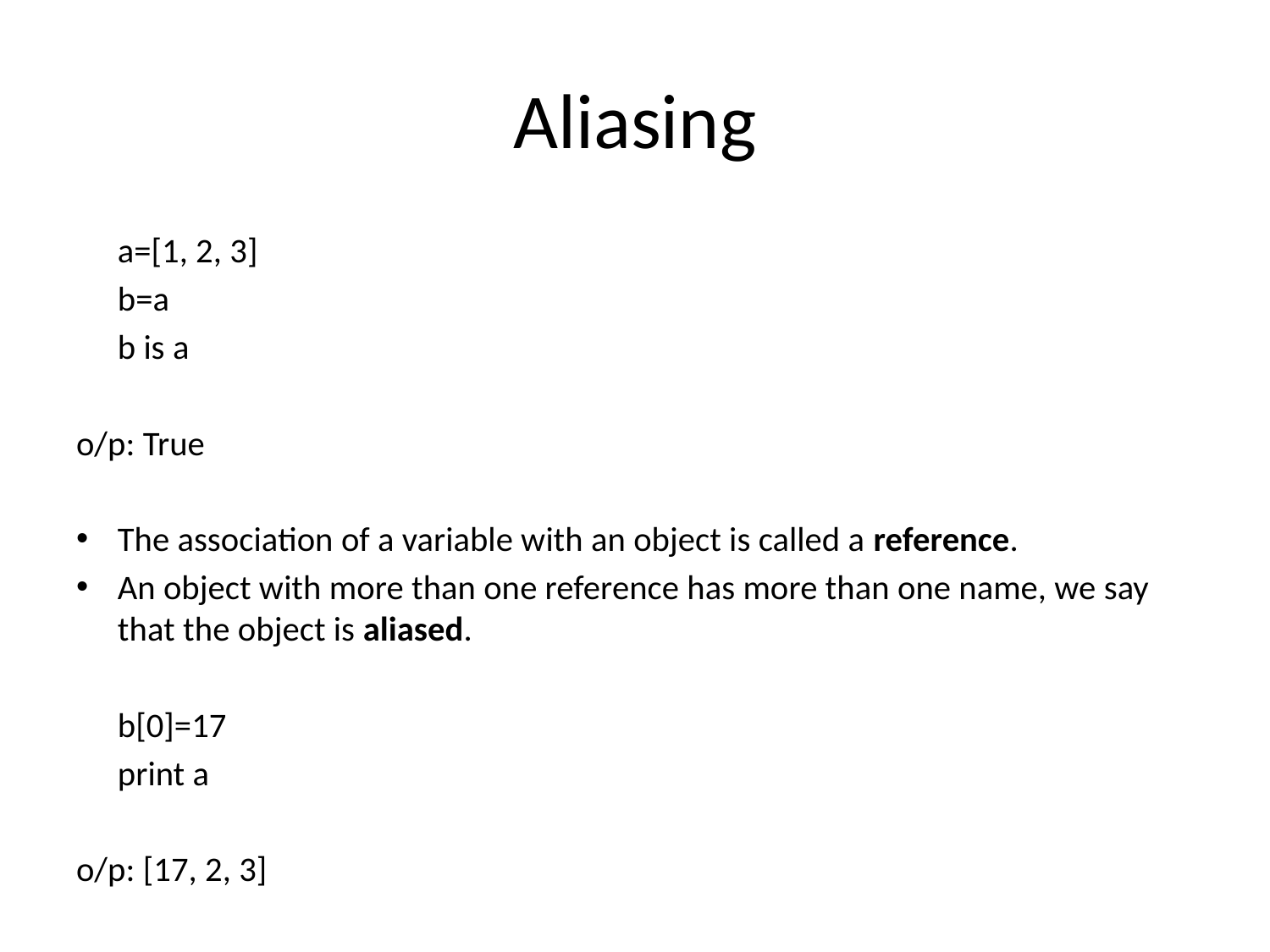

# Aliasing
	a=[1, 2, 3]
	b=a
	b is a

o/p: True

The association of a variable with an object is called a reference.
An object with more than one reference has more than one name, we say that the object is aliased.

	b[0]=17
	print a

o/p: [17, 2, 3]